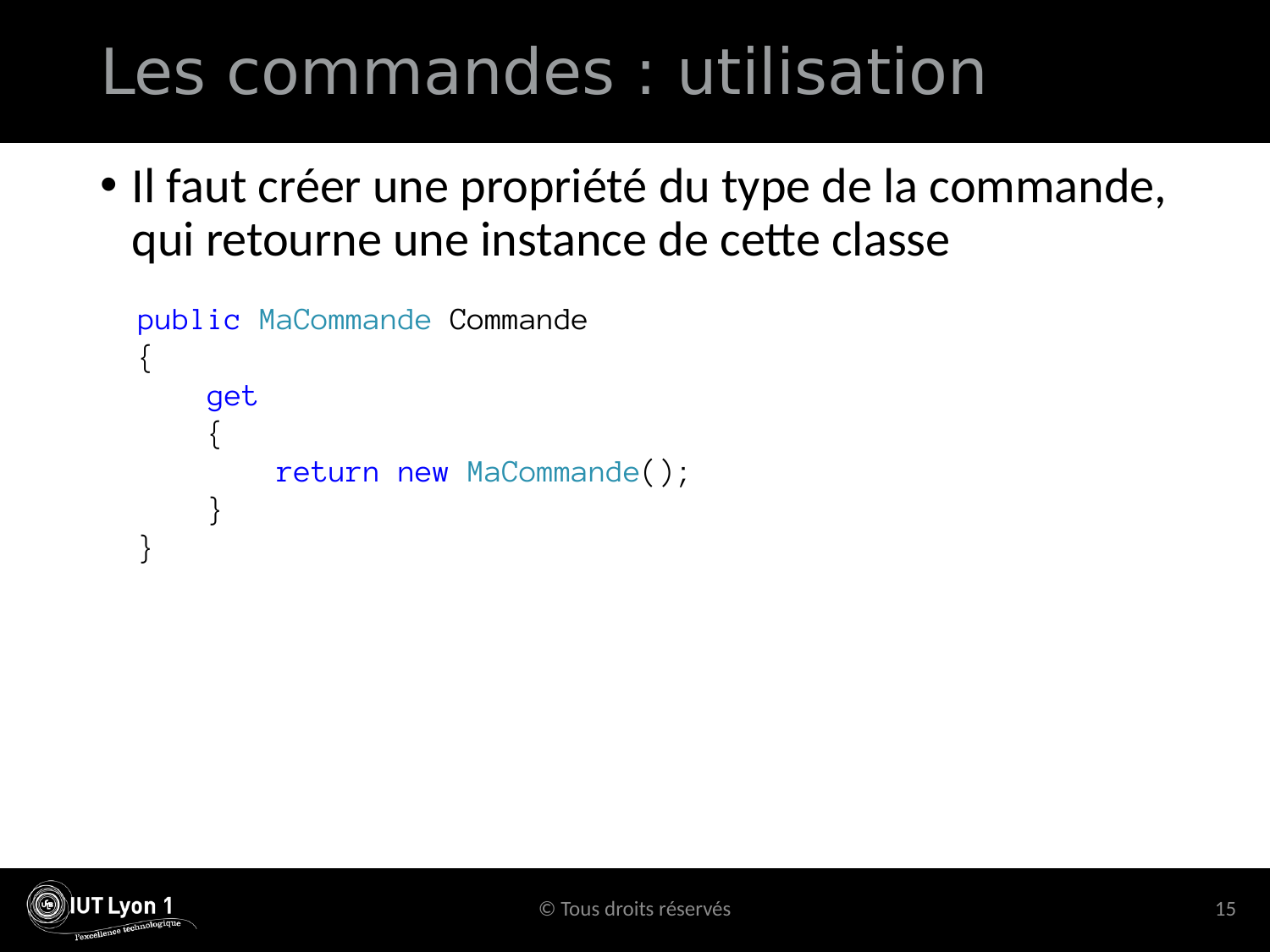

# Les commandes : utilisation
Il faut créer une propriété du type de la commande, qui retourne une instance de cette classe
public MaCommande Commande
{
    get
    {
        return new MaCommande();
    }
}
© Tous droits réservés
15